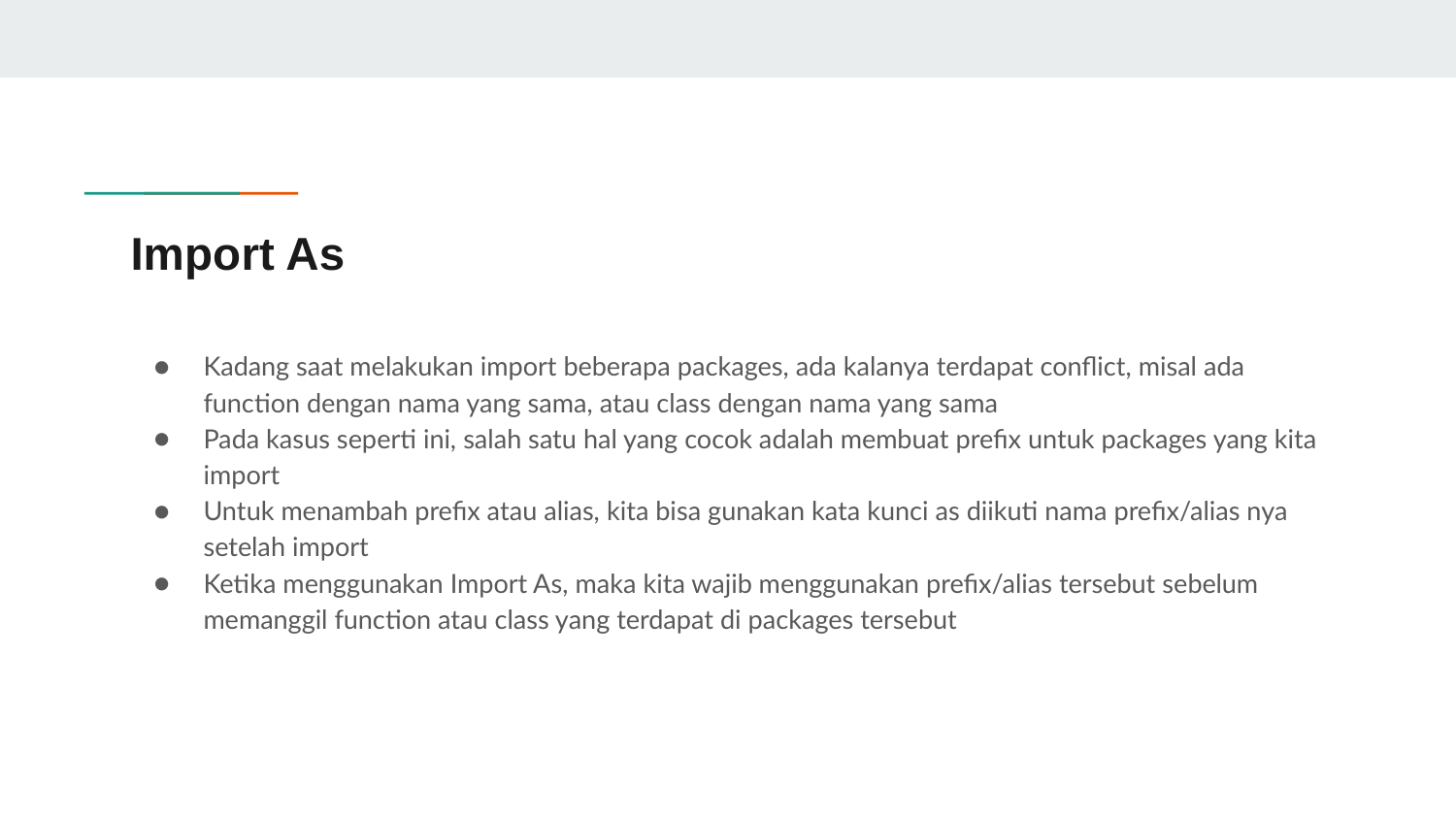

# Import As
Kadang saat melakukan import beberapa packages, ada kalanya terdapat conflict, misal ada function dengan nama yang sama, atau class dengan nama yang sama
Pada kasus seperti ini, salah satu hal yang cocok adalah membuat prefix untuk packages yang kita import
Untuk menambah prefix atau alias, kita bisa gunakan kata kunci as diikuti nama prefix/alias nya setelah import
Ketika menggunakan Import As, maka kita wajib menggunakan prefix/alias tersebut sebelum memanggil function atau class yang terdapat di packages tersebut